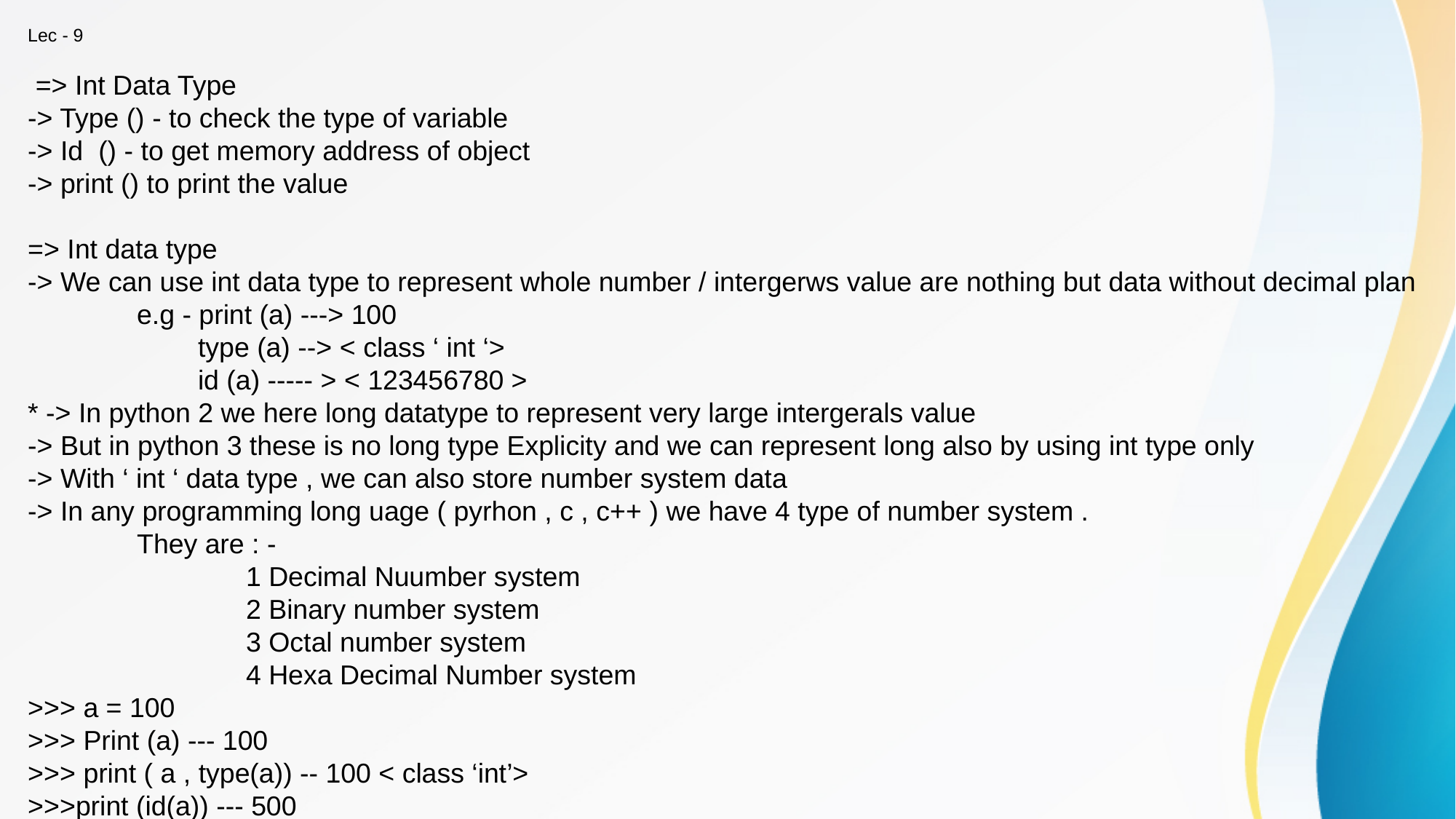

Lec - 9

 => Int Data Type
-> Type () - to check the type of variable
-> Id  () - to get memory address of object
-> print () to print the value

=> Int data type
-> We can use int data type to represent whole number / intergerws value are nothing but data without decimal plan
	e.g - print (a) ---> 100
	        type (a) --> < class ‘ int ‘>
	        id (a) ----- > < 123456780 >
* -> In python 2 we here long datatype to represent very large intergerals value
-> But in python 3 these is no long type Explicity and we can represent long also by using int type only
-> With ‘ int ‘ data type , we can also store number system data
-> In any programming long uage ( pyrhon , c , c++ ) we have 4 type of number system .
	They are : -
		1 Decimal Nuumber system
		2 Binary number system
		3 Octal number system
		4 Hexa Decimal Number system
>>> a = 100
>>> Print (a) --- 100
>>> print ( a , type(a)) -- 100 < class ‘int’>
>>>print (id(a)) --- 500